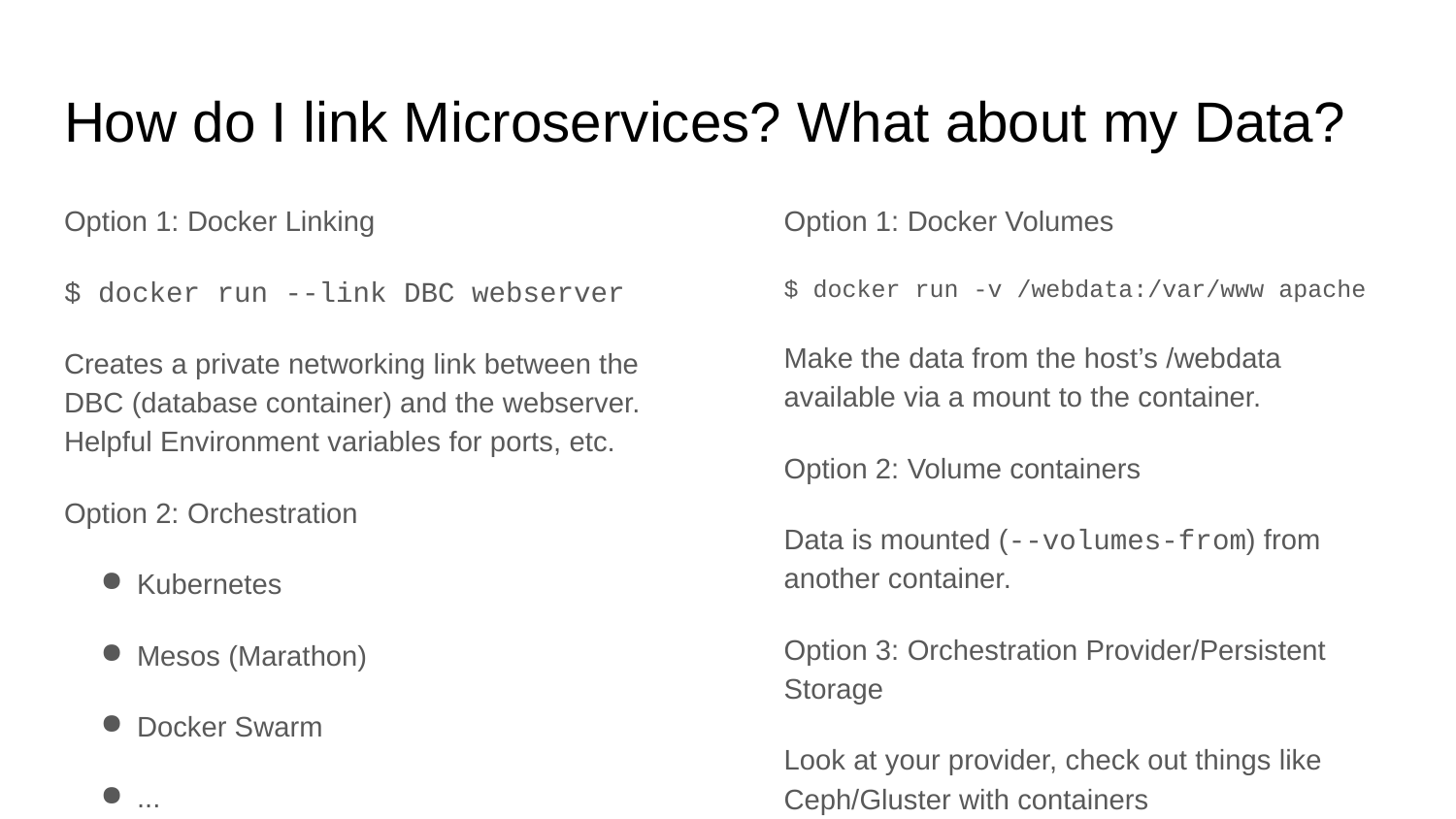

# How do I link Microservices? What about my Data?
Option 1: Docker Linking
$ docker run --link DBC webserver
Creates a private networking link between the DBC (database container) and the webserver.  Helpful Environment variables for ports, etc.
Option 2: Orchestration
Kubernetes
Mesos (Marathon)
Docker Swarm
...

Option 1: Docker Volumes
$ docker run -v /webdata:/var/www apache
Make the data from the host’s /webdata available via a mount to the container.
Option 2: Volume containers
Data is mounted (--volumes-from) from another container.
Option 3: Orchestration Provider/Persistent Storage
Look at your provider, check out things like Ceph/Gluster with containers